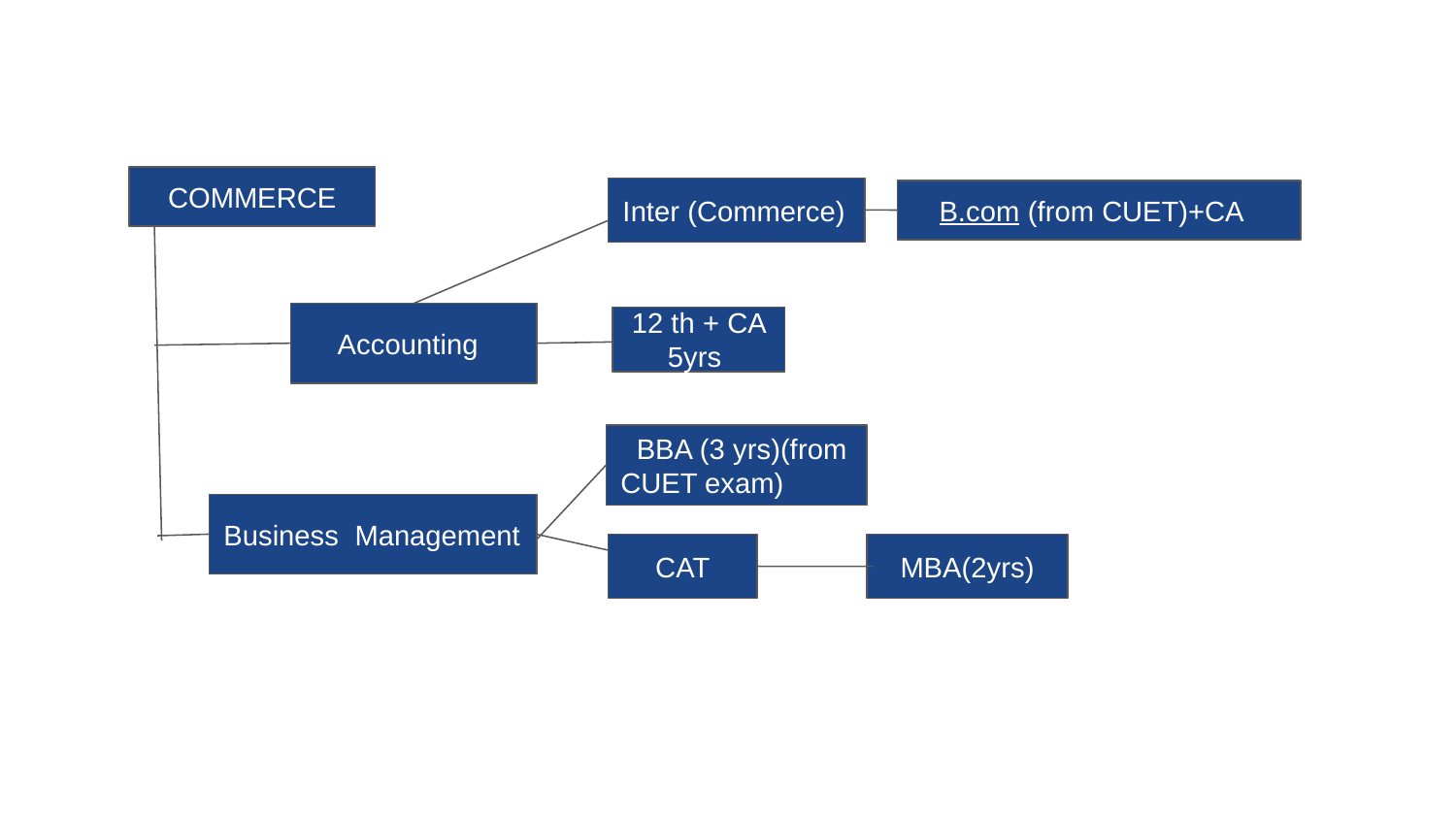

COMMERCE
Inter (Commerce)
B.com (from CUET)+CA
    Accounting
12 th + CA 5yrs
  BBA (3 yrs)(from CUET exam)
Business  Management
CAT
MBA(2yrs)